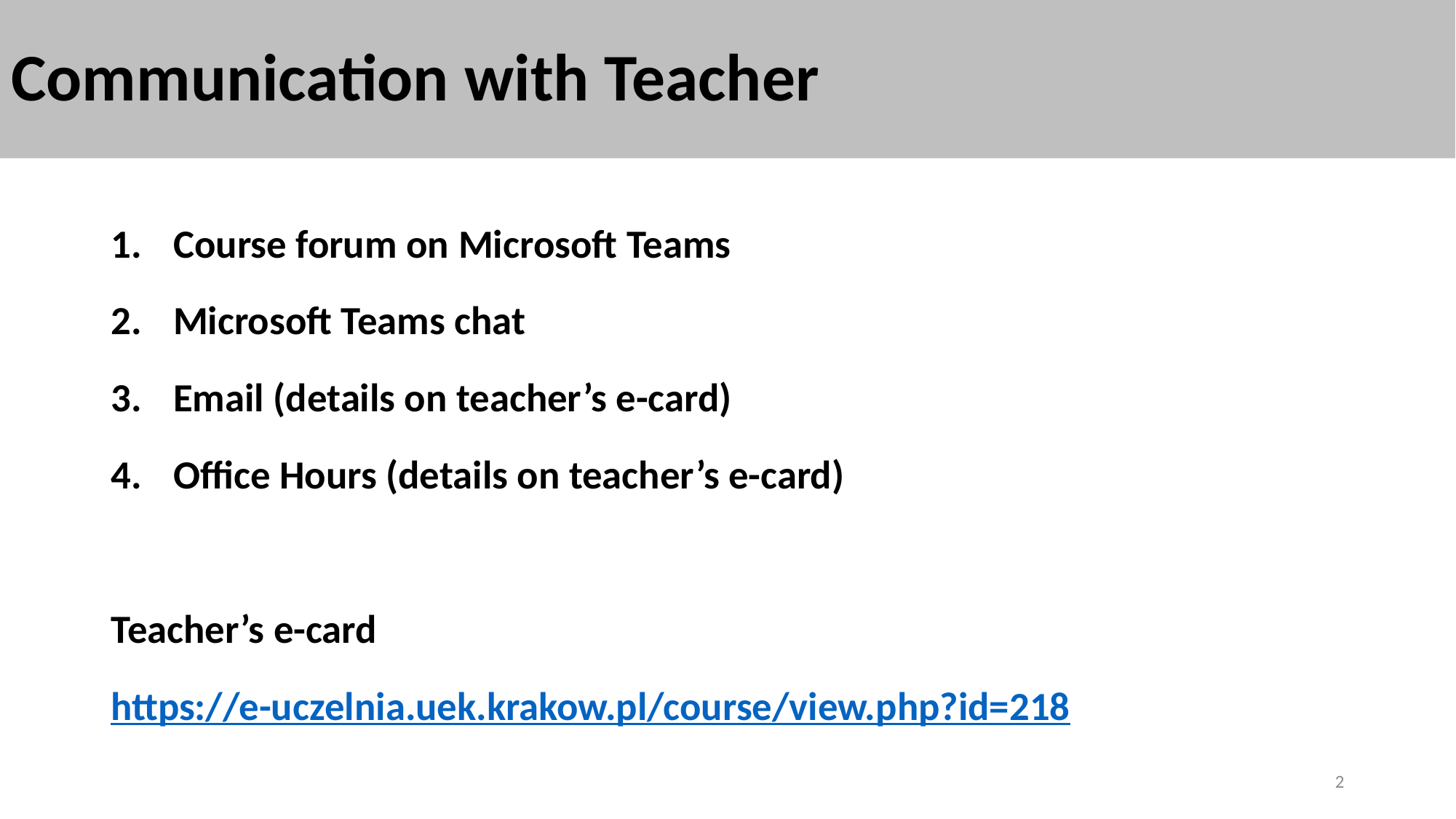

# Communication with Teacher
Course forum on Microsoft Teams
Microsoft Teams chat
Email (details on teacher’s e-card)
Office Hours (details on teacher’s e-card)

Teacher’s e-card
https://e-uczelnia.uek.krakow.pl/course/view.php?id=218

2